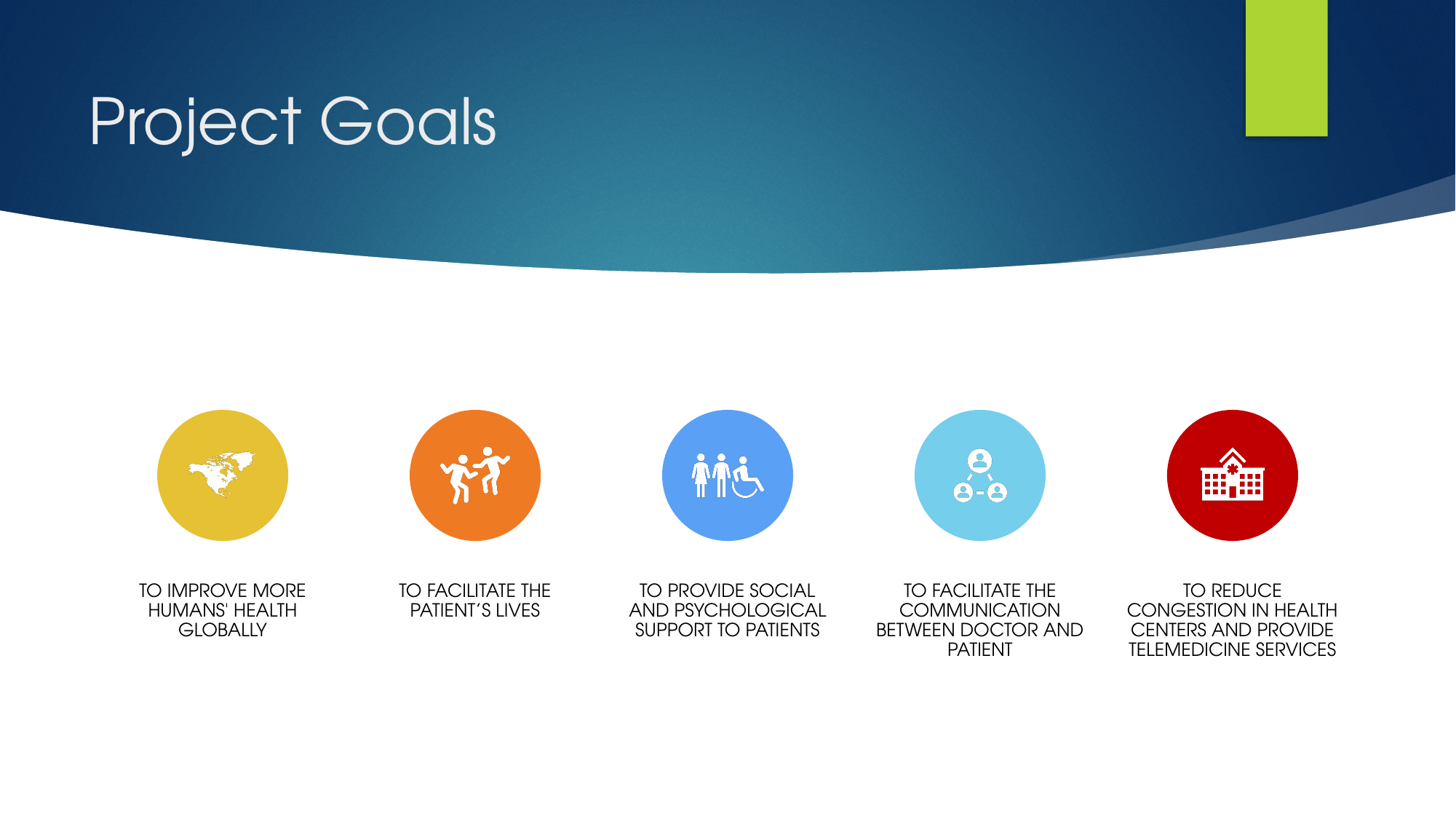

# Project Goals

To improve more humans' health globally
To facilitate the patient’s lives
To provide social and psychological support to patients
To facilitate the communication between doctor and patient
To reduce congestion in health centers and provide telemedicine services